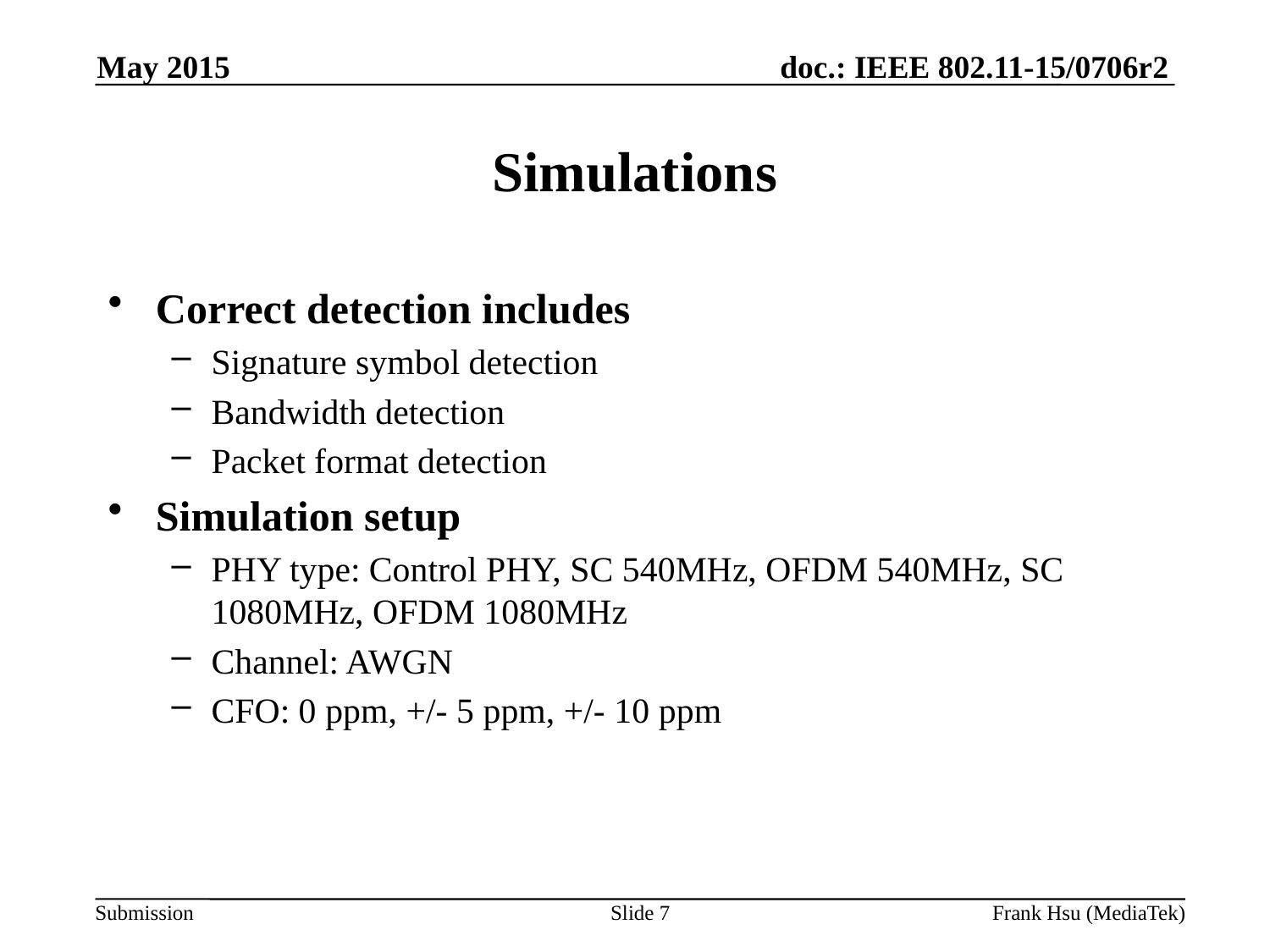

May 2015
# Simulations
Correct detection includes
Signature symbol detection
Bandwidth detection
Packet format detection
Simulation setup
PHY type: Control PHY, SC 540MHz, OFDM 540MHz, SC 1080MHz, OFDM 1080MHz
Channel: AWGN
CFO: 0 ppm, +/- 5 ppm, +/- 10 ppm

Slide 7
Frank Hsu (MediaTek)